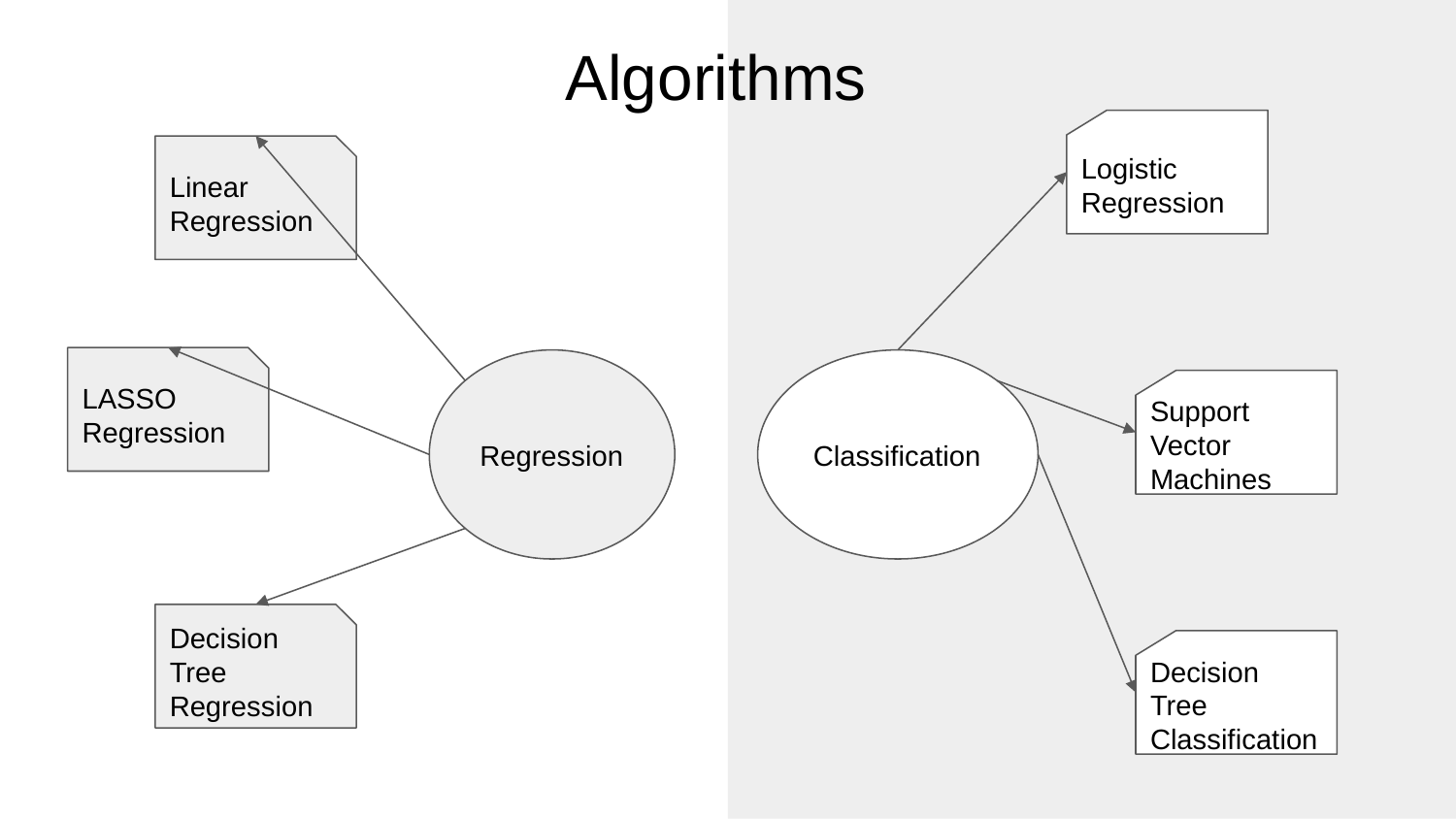

# Algorithms
Logistic Regression
Linear Regression
LASSO Regression
Regression
Classification
Support Vector Machines
Decision Tree Regression
Decision Tree Classification